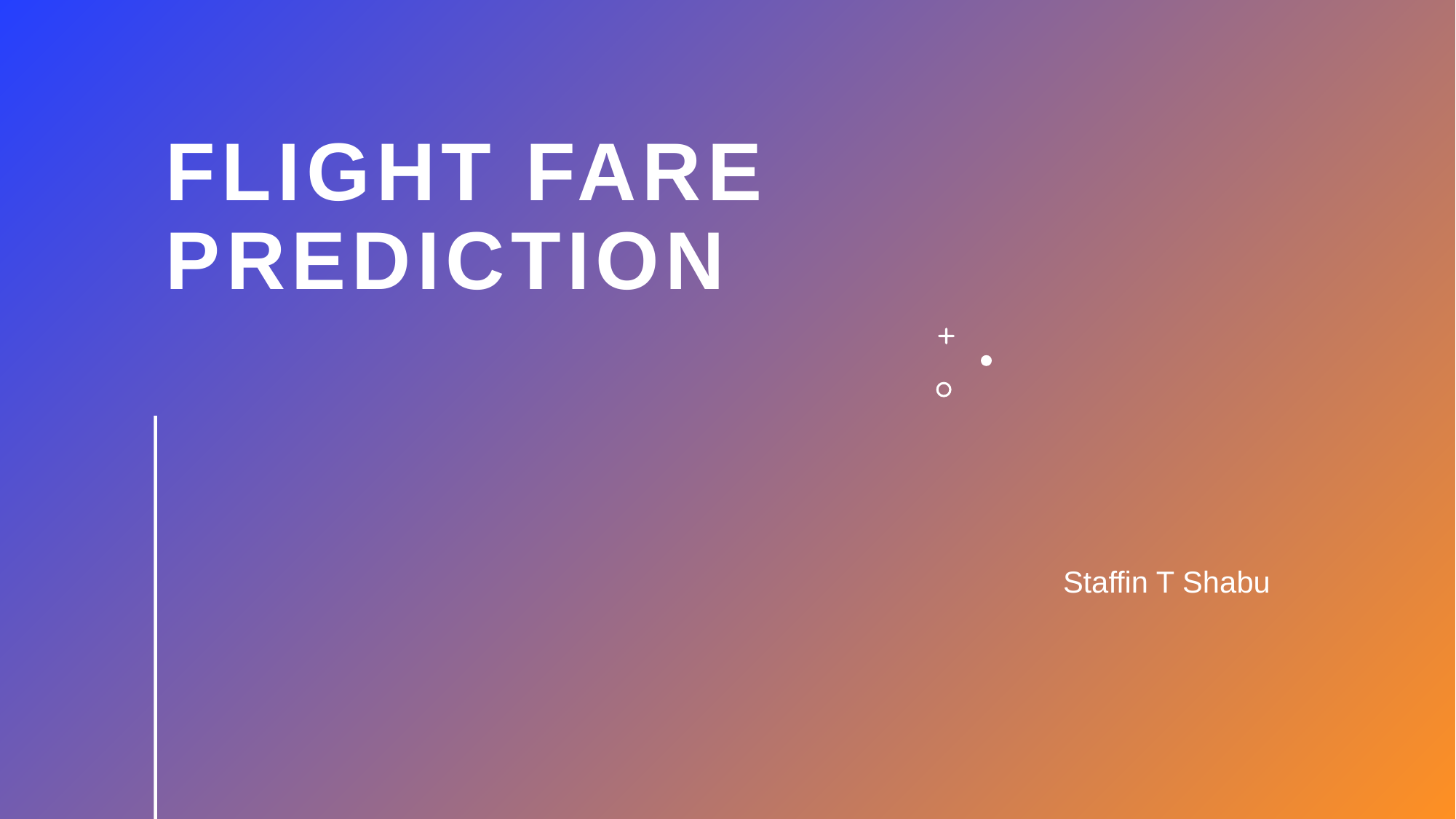

# Flight fare prediction
Staffin T Shabu